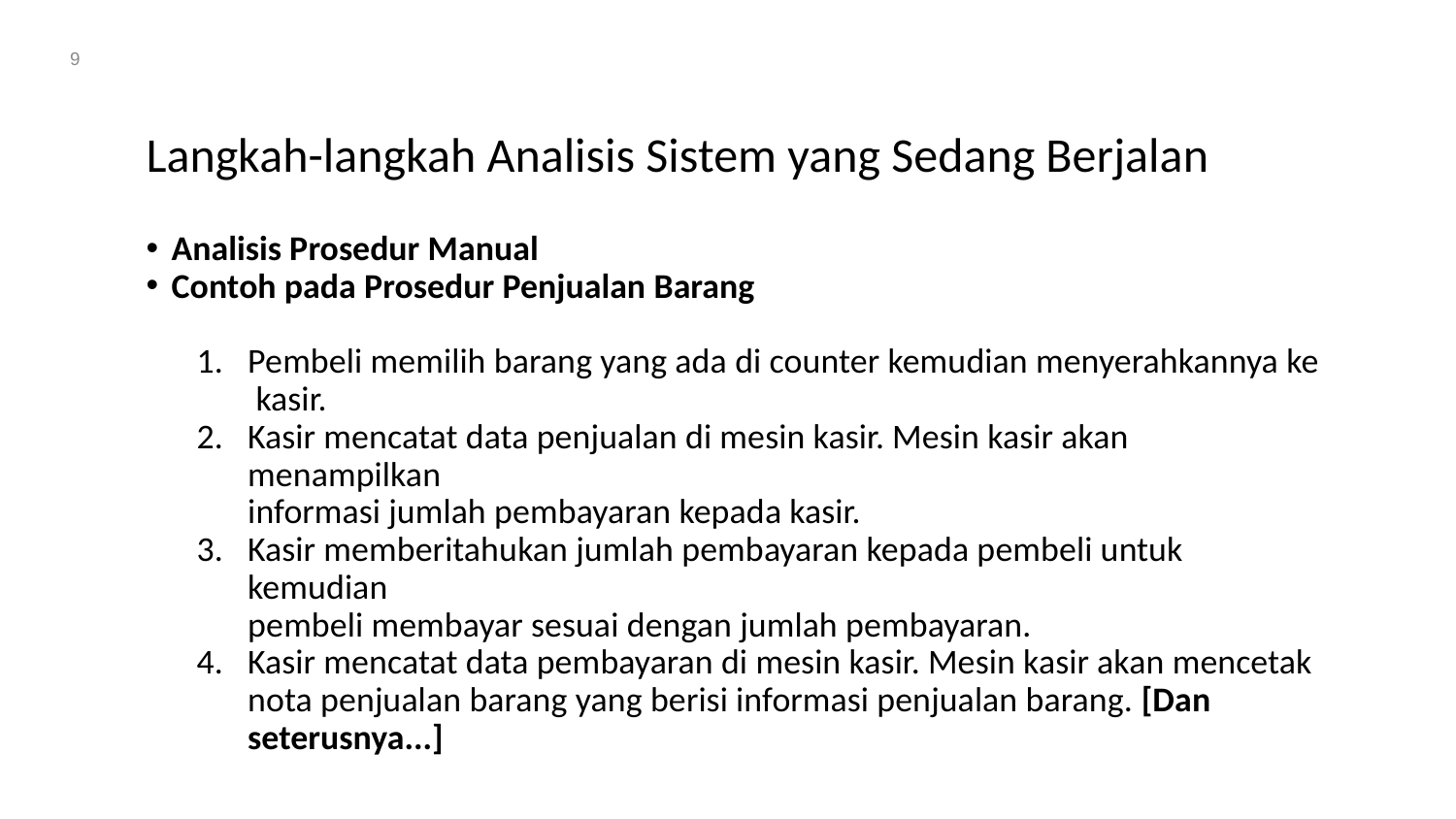

9
Langkah-langkah Analisis Sistem yang Sedang Berjalan
Analisis Prosedur Manual
Contoh pada Prosedur Penjualan Barang

Pembeli memilih barang yang ada di counter kemudian menyerahkannya ke  kasir.
Kasir mencatat data penjualan di mesin kasir. Mesin kasir akan menampilkan
informasi jumlah pembayaran kepada kasir.
Kasir memberitahukan jumlah pembayaran kepada pembeli untuk kemudian
pembeli membayar sesuai dengan jumlah pembayaran.
Kasir mencatat data pembayaran di mesin kasir. Mesin kasir akan mencetak nota penjualan barang yang berisi informasi penjualan barang. [Dan seterusnya...]